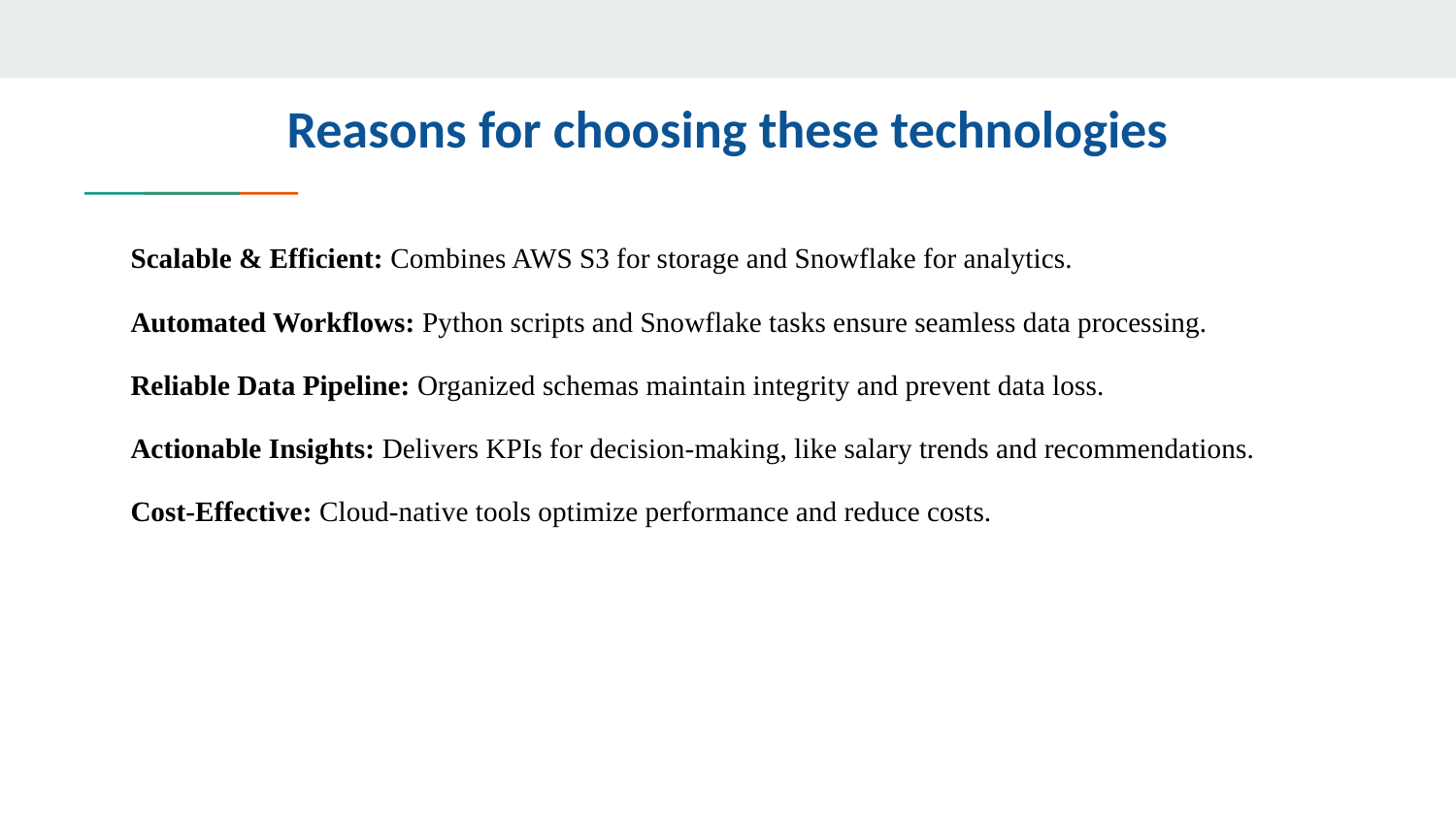

# Reasons for choosing these technologies
Scalable & Efficient: Combines AWS S3 for storage and Snowflake for analytics.
Automated Workflows: Python scripts and Snowflake tasks ensure seamless data processing.
Reliable Data Pipeline: Organized schemas maintain integrity and prevent data loss.
Actionable Insights: Delivers KPIs for decision-making, like salary trends and recommendations.
Cost-Effective: Cloud-native tools optimize performance and reduce costs.